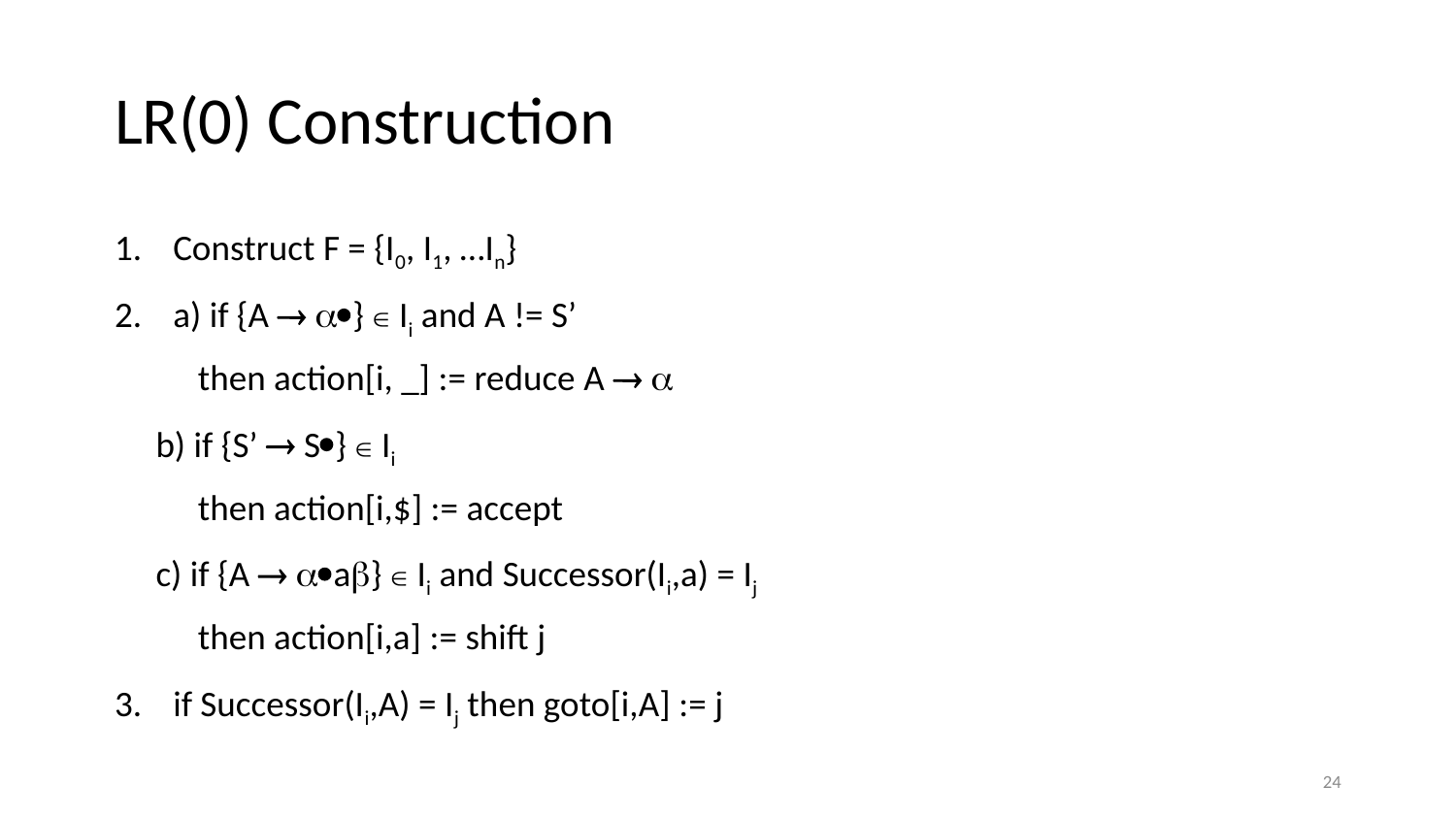

# LR(0) Construction
Construct F = {I0, I1, …In}
a) if {A → α•} ∈ Ii and A != S’
	   then action[i, _] := reduce A → α
     b) if {S’ → S•} ∈ Ii
	   then action[i,$] := accept
     c) if {A → α•aβ} ∈ Ii and Successor(Ii,a) = Ij
	   then action[i,a] := shift j
if Successor(Ii,A) = Ij then goto[i,A] := j
24